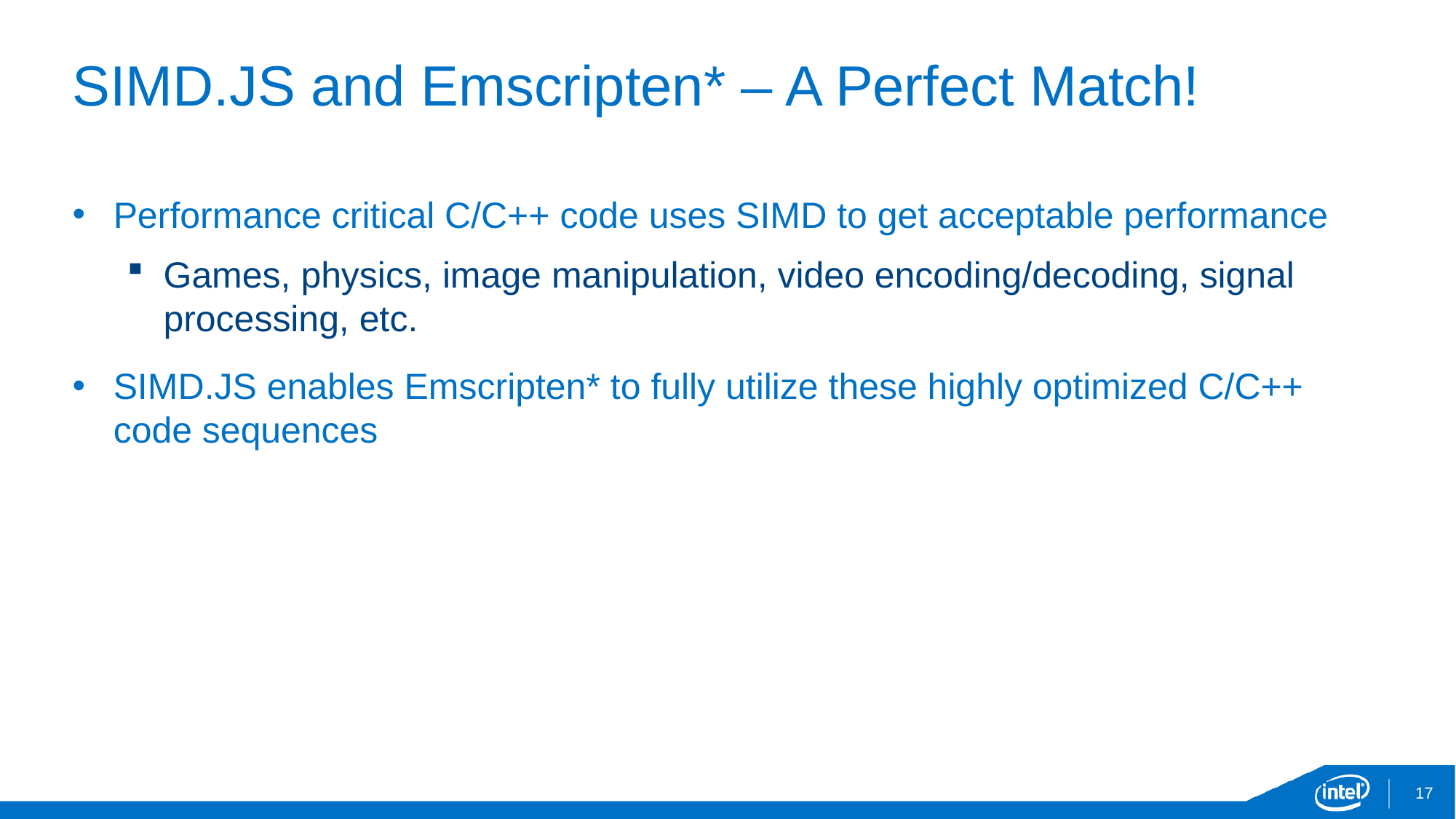

# SIMD.JS and Emscripten* – A Perfect Match!
Performance critical C/C++ code uses SIMD to get acceptable performance
Games, physics, image manipulation, video encoding/decoding, signal processing, etc.
SIMD.JS enables Emscripten* to fully utilize these highly optimized C/C++ code sequences
17